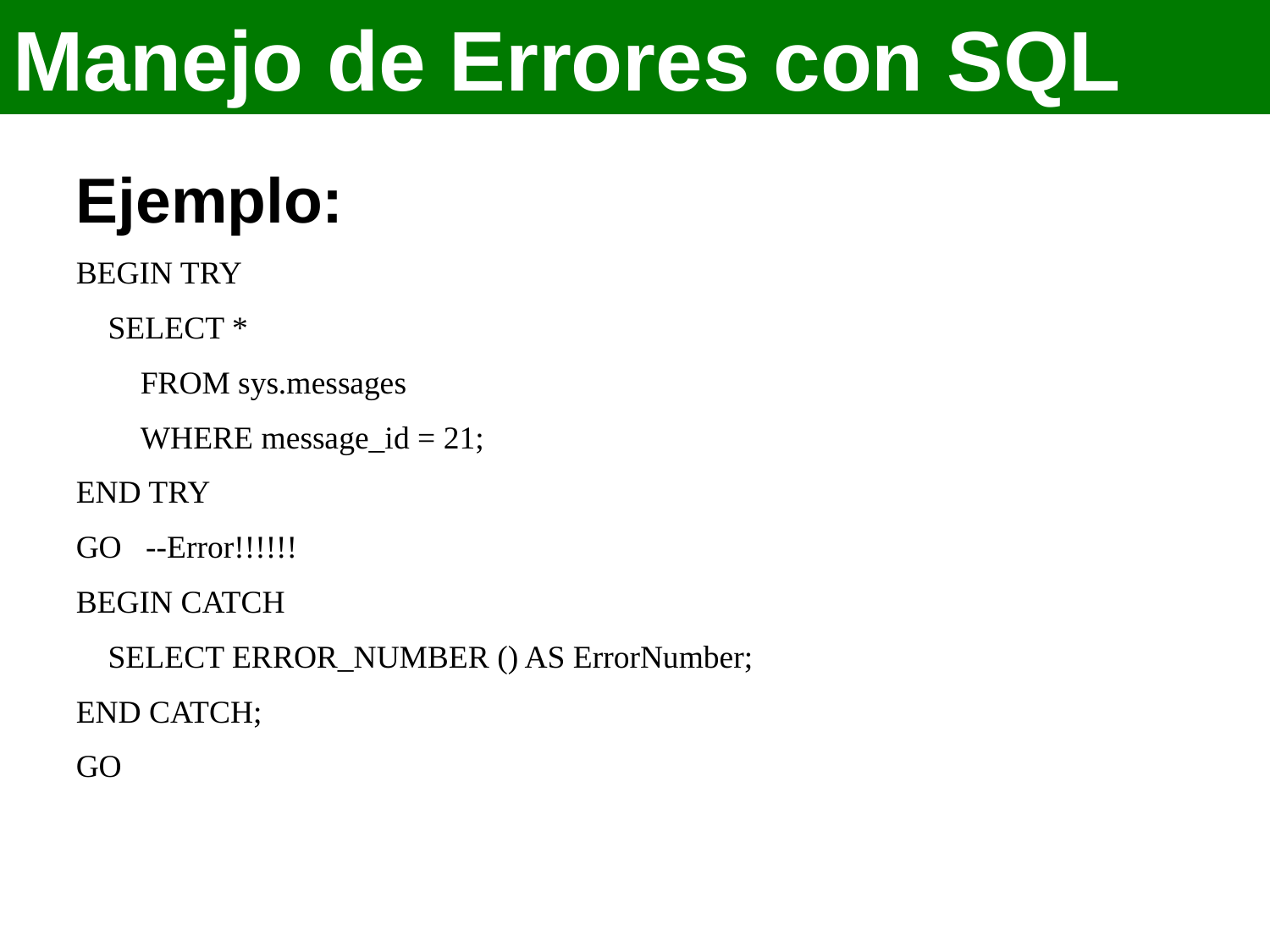

# Manejo de Errores con SQL
Ejemplo:
BEGIN TRY
    SELECT *
        FROM sys.messages
        WHERE message_id = 21;
END TRY
GO   --Error!!!!!!
BEGIN CATCH
    SELECT ERROR_NUMBER () AS ErrorNumber;
END CATCH;
GO